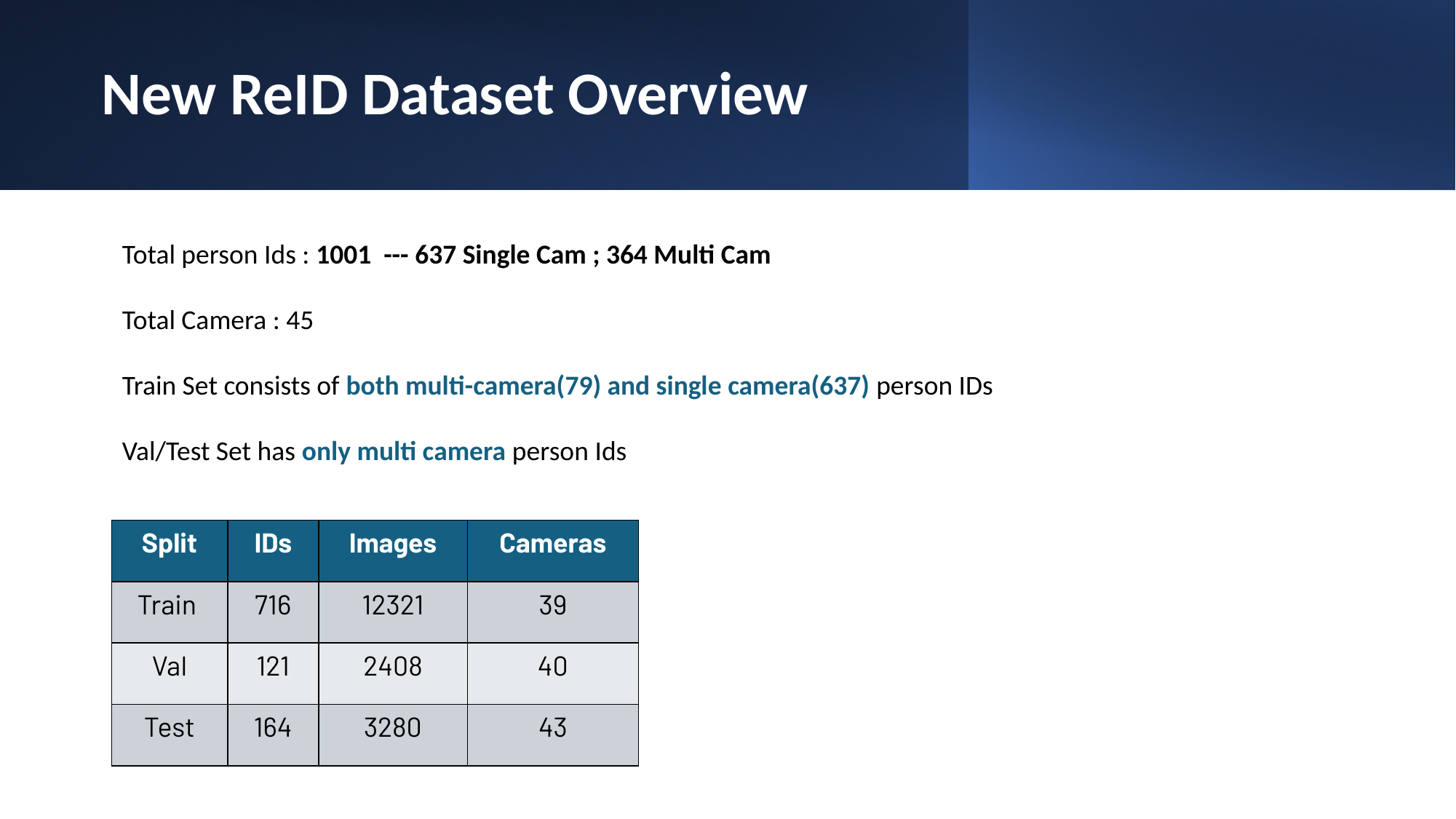

# New ReID Dataset Overview
Total person Ids : 1001  --- 637 Single Cam ; 364 Multi Cam

Total Camera : 45

Train Set consists of both multi-camera(79) and single camera(637) person IDs

Val/Test Set has only multi camera person Ids

| Split | IDs | Images | Cameras |
| --- | --- | --- | --- |
| Train | 716 | 12321 | 39 |
| Val | 121 | 2408 | 40 |
| Test | 164 | 3280 | 43 |